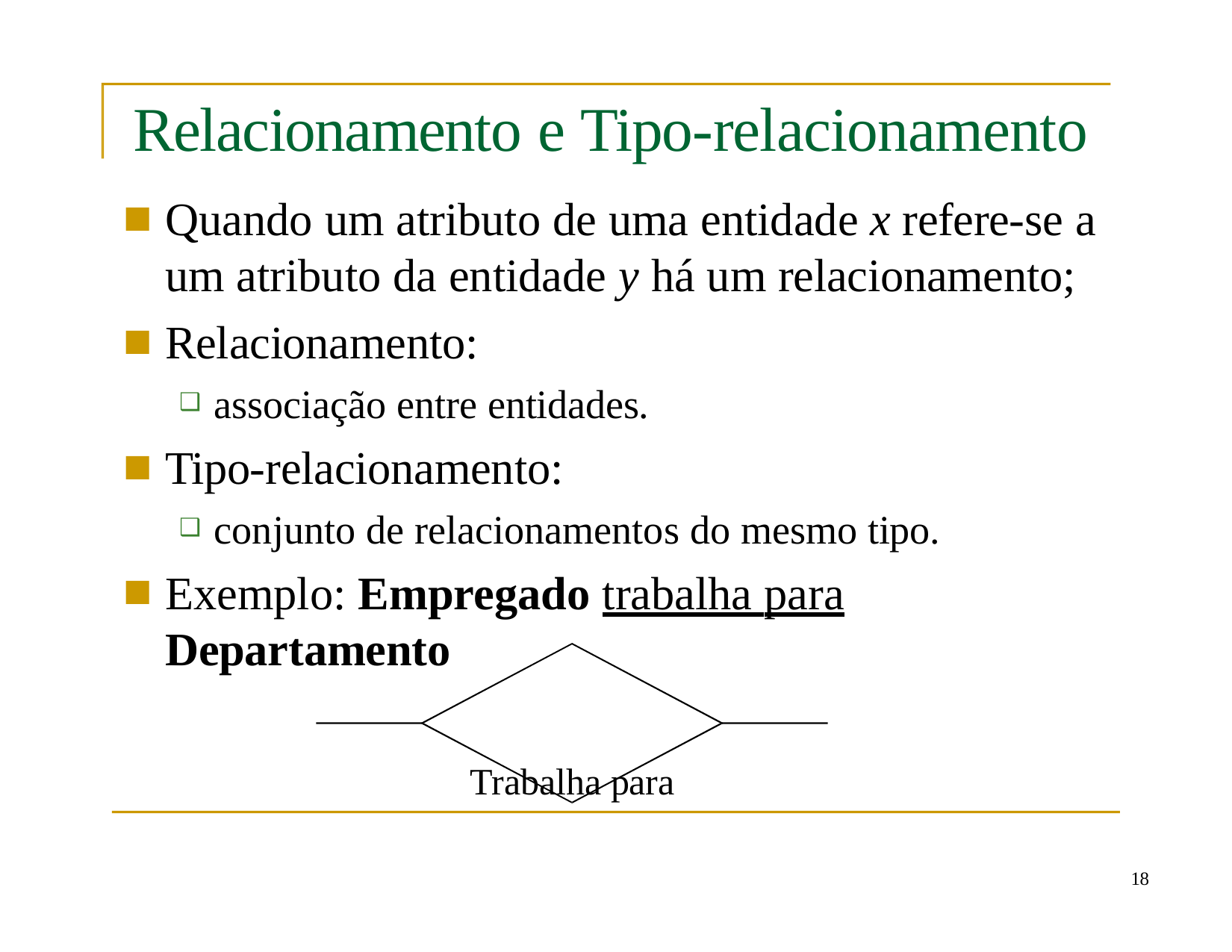

# Relacionamento e Tipo-relacionamento
Quando um atributo de uma entidade x refere-se a um atributo da entidade y há um relacionamento;
Relacionamento:
associação entre entidades.
Tipo-relacionamento:
conjunto de relacionamentos do mesmo tipo.
Exemplo: Empregado trabalha para Departamento

Trabalha para

18